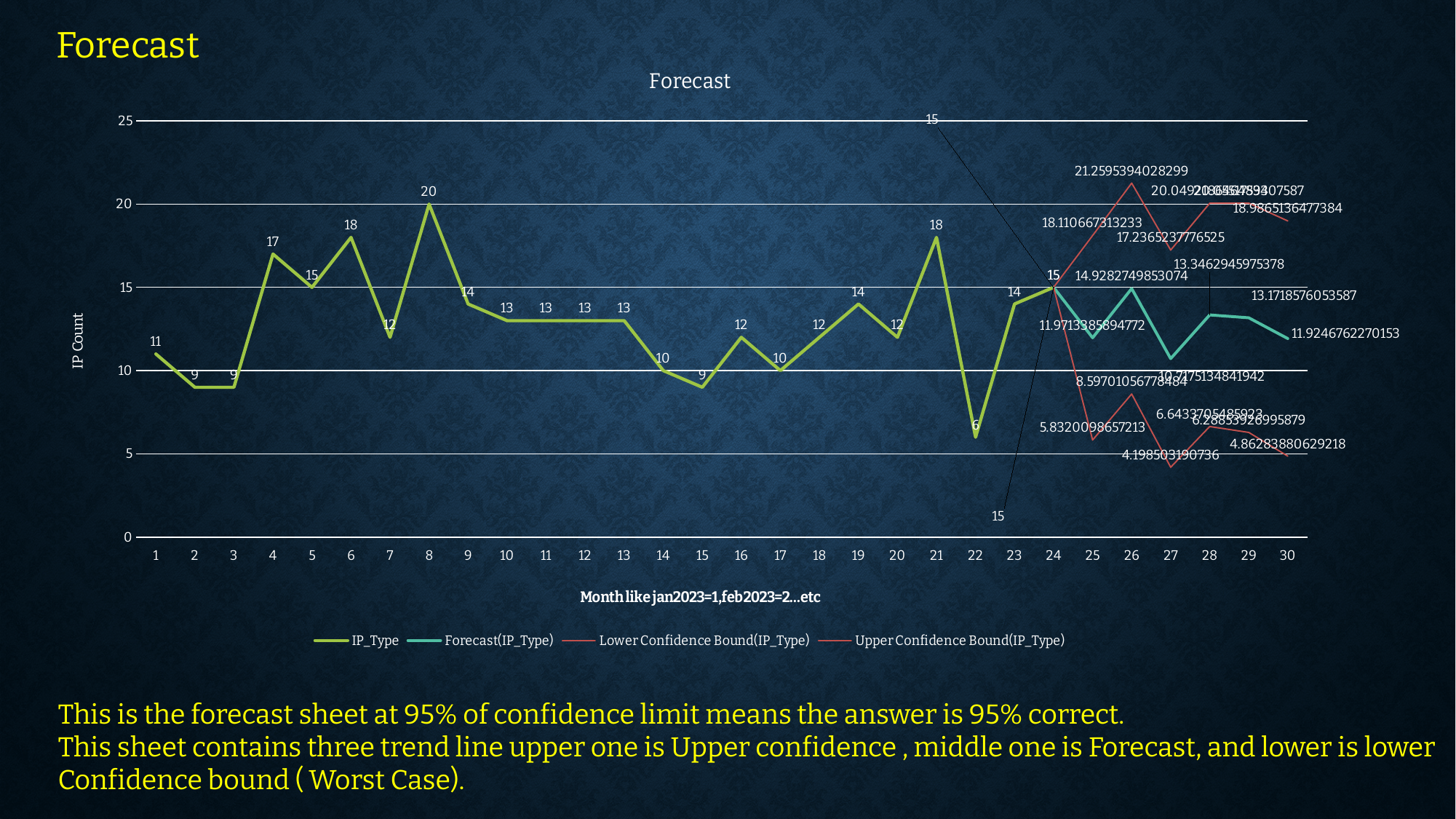

Forecast

### Chart: Forecast

| Category | IP_Type | Forecast(IP_Type) | Lower Confidence Bound(IP_Type) | Upper Confidence Bound(IP_Type) |
|---|---|---|---|---|
|  | 11.0 | None | None | None |
|  | 9.0 | None | None | None |
|  | 9.0 | None | None | None |
|  | 17.0 | None | None | None |
|  | 15.0 | None | None | None |
|  | 18.0 | None | None | None |
|  | 12.0 | None | None | None |
|  | 20.0 | None | None | None |
|  | 14.0 | None | None | None |
|  | 13.0 | None | None | None |
|  | 13.0 | None | None | None |
|  | 13.0 | None | None | None |
|  | 13.0 | None | None | None |
|  | 10.0 | None | None | None |
|  | 9.0 | None | None | None |
|  | 12.0 | None | None | None |
|  | 10.0 | None | None | None |
|  | 12.0 | None | None | None |
|  | 14.0 | None | None | None |
|  | 12.0 | None | None | None |
|  | 18.0 | None | None | None |
|  | 6.0 | None | None | None |
|  | 14.0 | None | None | None |
|  | 15.0 | 15.0 | 15.0 | 15.0 |
|  | None | 11.971338589477163 | 5.832009865721302 | 18.110667313233023 |
|  | None | 14.92827498530735 | 8.597010567784837 | 21.259539402829866 |
|  | None | 10.717513484194248 | 4.198503190735995 | 17.2365237776525 |
|  | None | 13.34629459753781 | 6.643370548592303 | 20.049218646483318 |
|  | None | 13.17185760535874 | 6.288539269958786 | 20.055175940758694 |
|  | None | 11.924676227015272 | 4.8628388062921815 | 18.986513647738363 |
This is the forecast sheet at 95% of confidence limit means the answer is 95% correct.
This sheet contains three trend line upper one is Upper confidence , middle one is Forecast, and lower is lower
Confidence bound ( Worst Case).